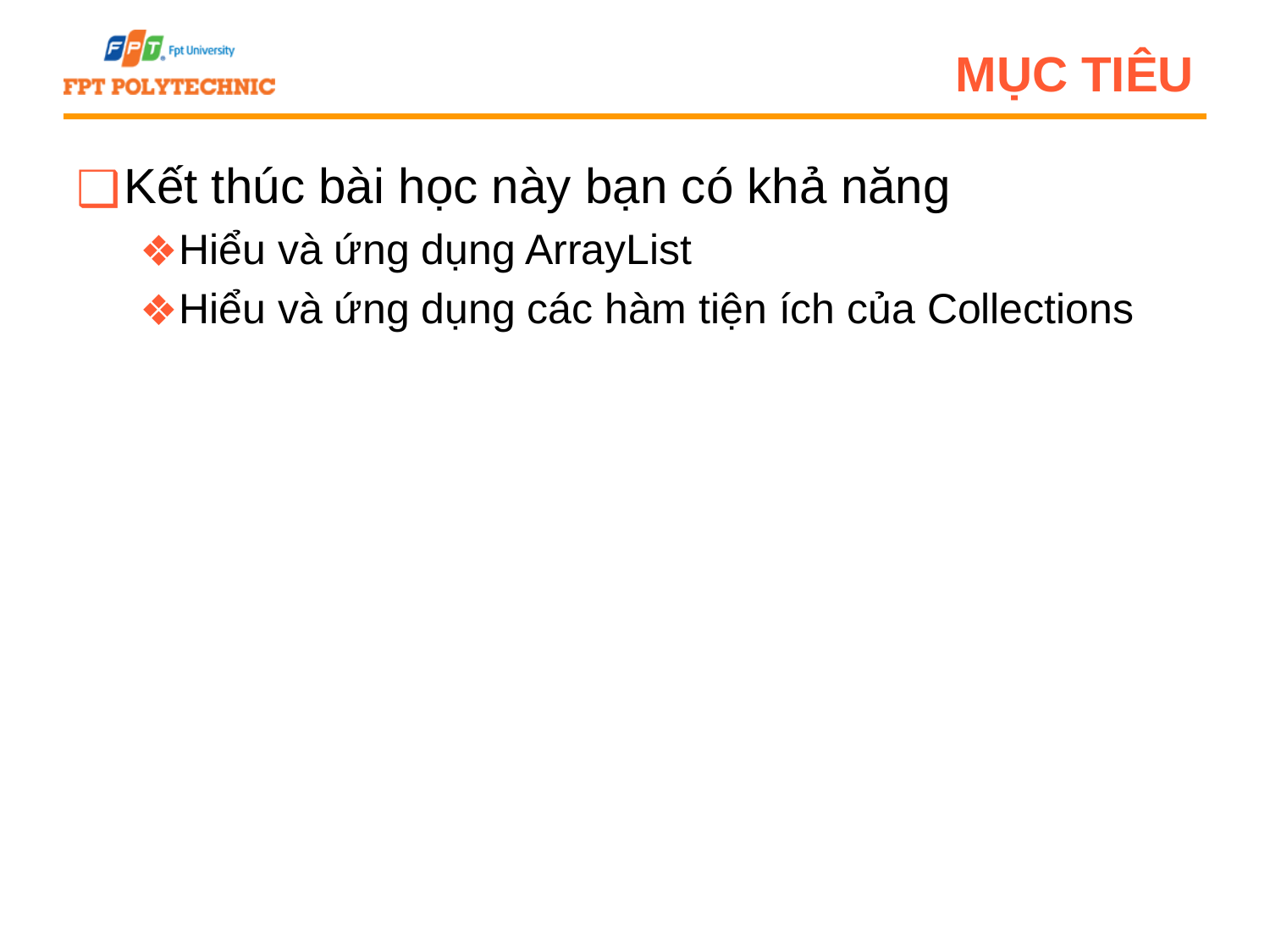

# Mục tiêu
Kết thúc bài học này bạn có khả năng
Hiểu và ứng dụng ArrayList
Hiểu và ứng dụng các hàm tiện ích của Collections